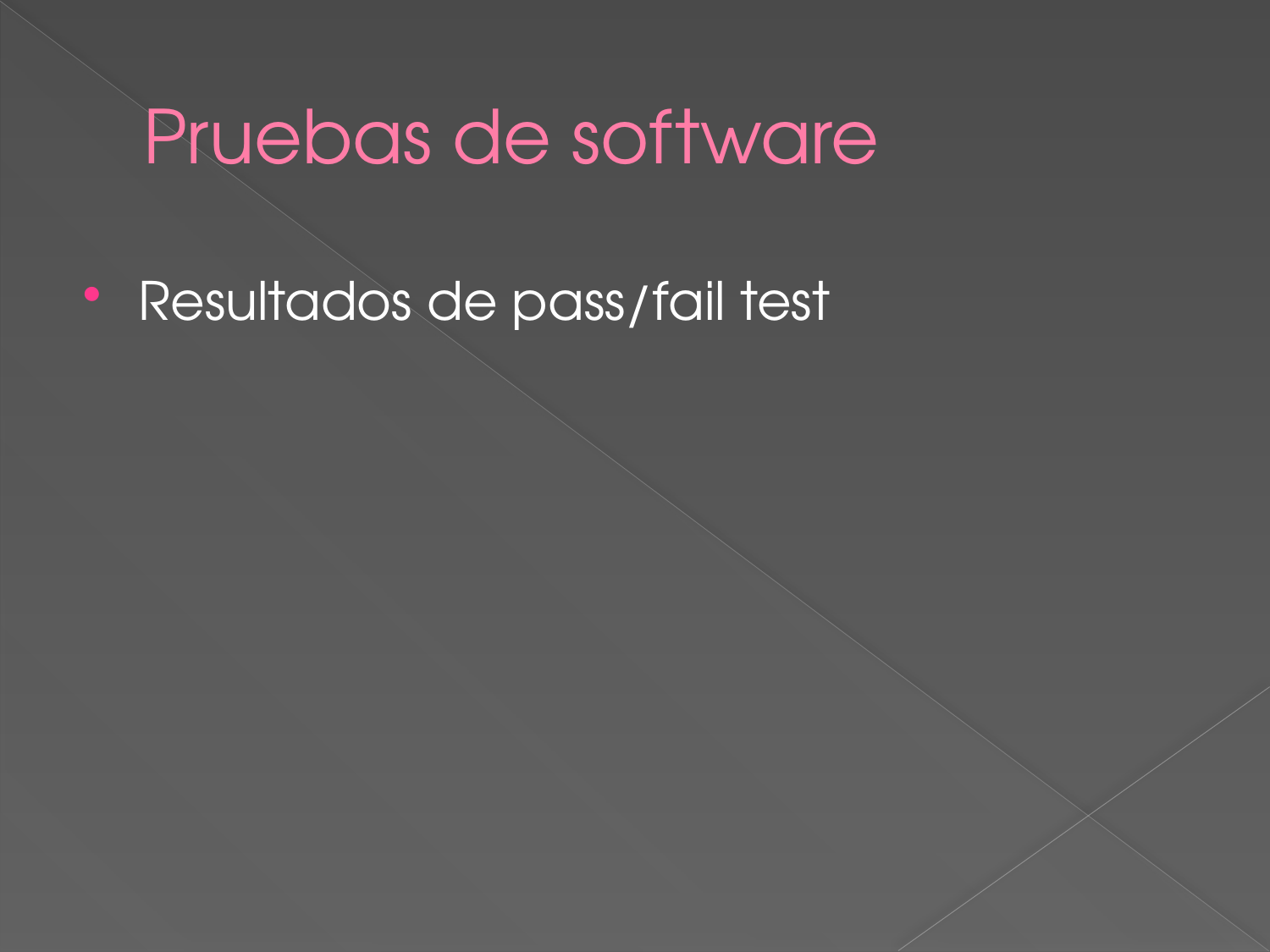

# Pruebas de software
Resultados de pass/fail test